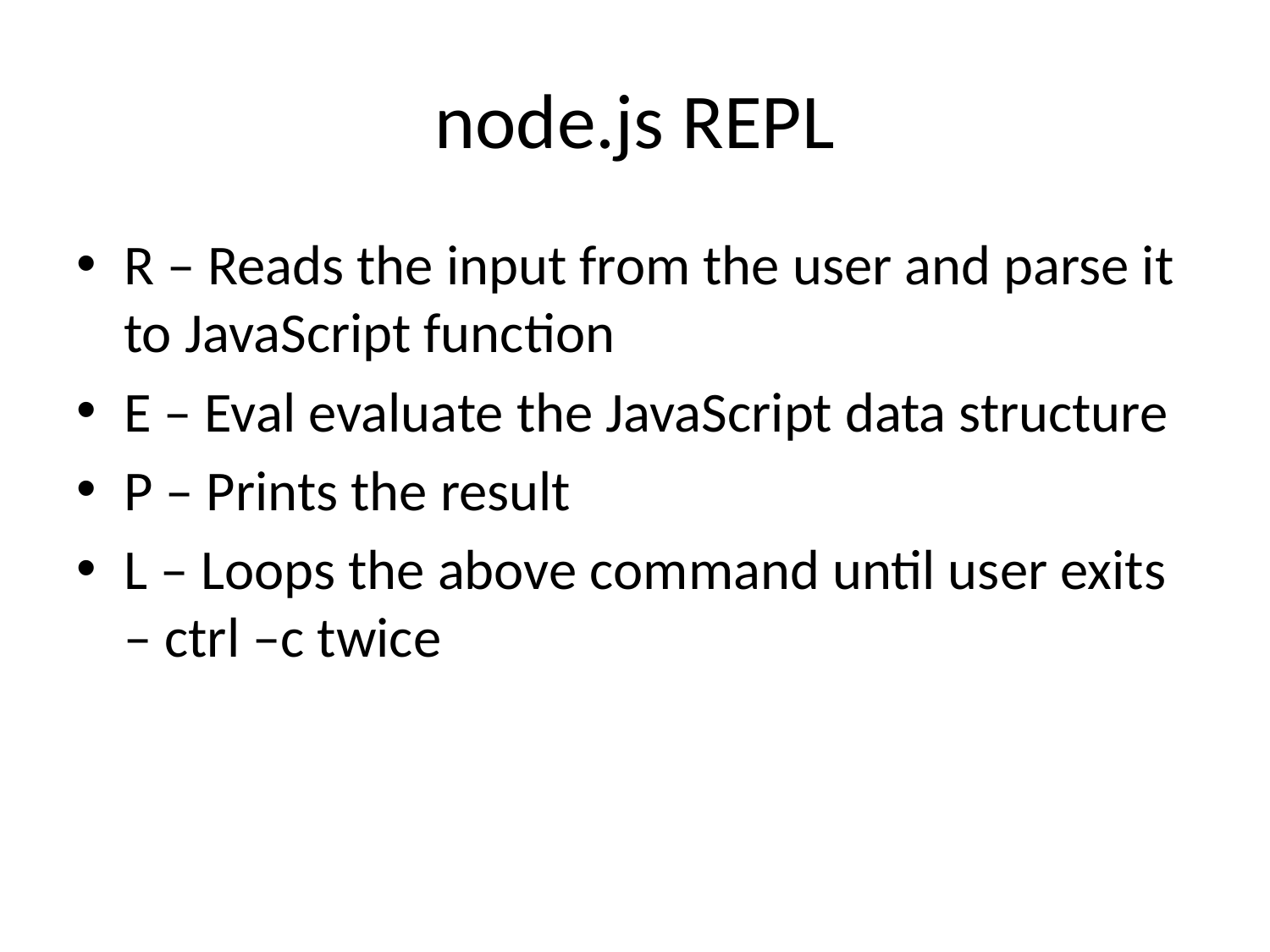

# node.js REPL
R – Reads the input from the user and parse it to JavaScript function
E – Eval evaluate the JavaScript data structure
P – Prints the result
L – Loops the above command until user exits – ctrl –c twice